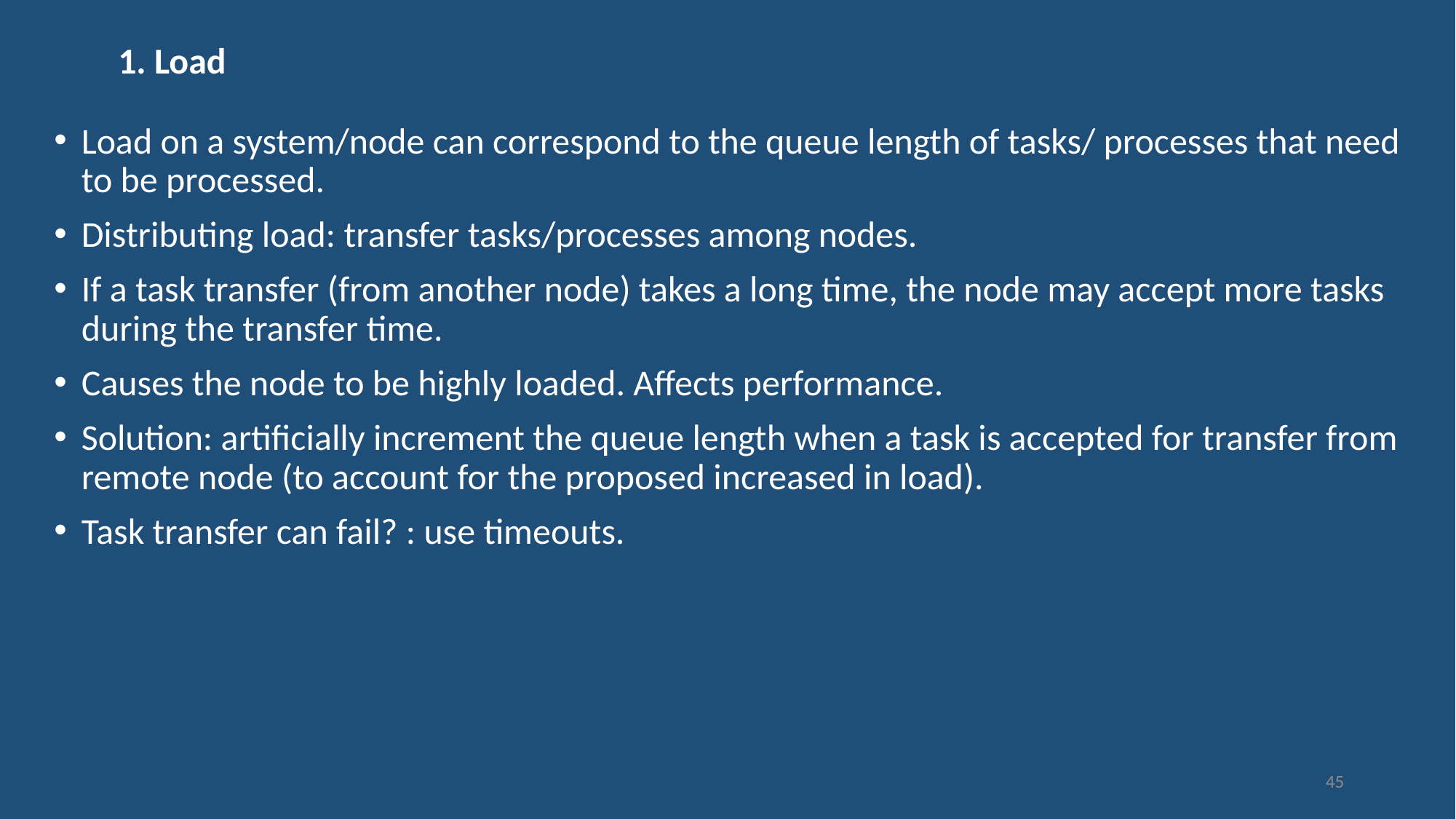

# 1. Load
Load on a system/node can correspond to the queue length of tasks/ processes that need to be processed.
Distributing load: transfer tasks/processes among nodes.
If a task transfer (from another node) takes a long time, the node may accept more tasks during the transfer time.
Causes the node to be highly loaded. Affects performance.
Solution: artificially increment the queue length when a task is accepted for transfer from remote node (to account for the proposed increased in load).
Task transfer can fail? : use timeouts.

45